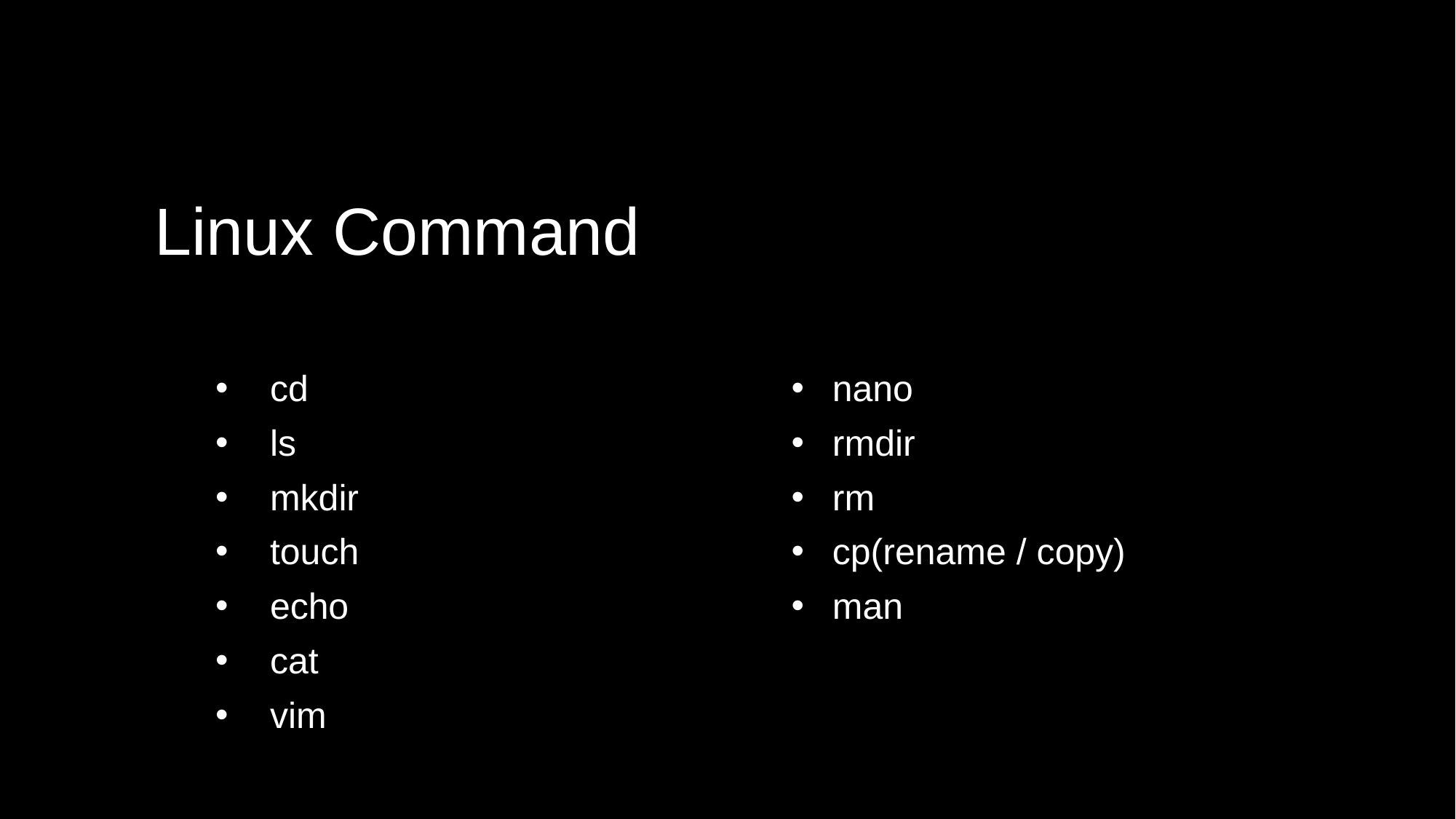

Linux Command
cd
ls
mkdir
touch
echo
cat
vim

nano
rmdir
rm
cp(rename / copy)
man